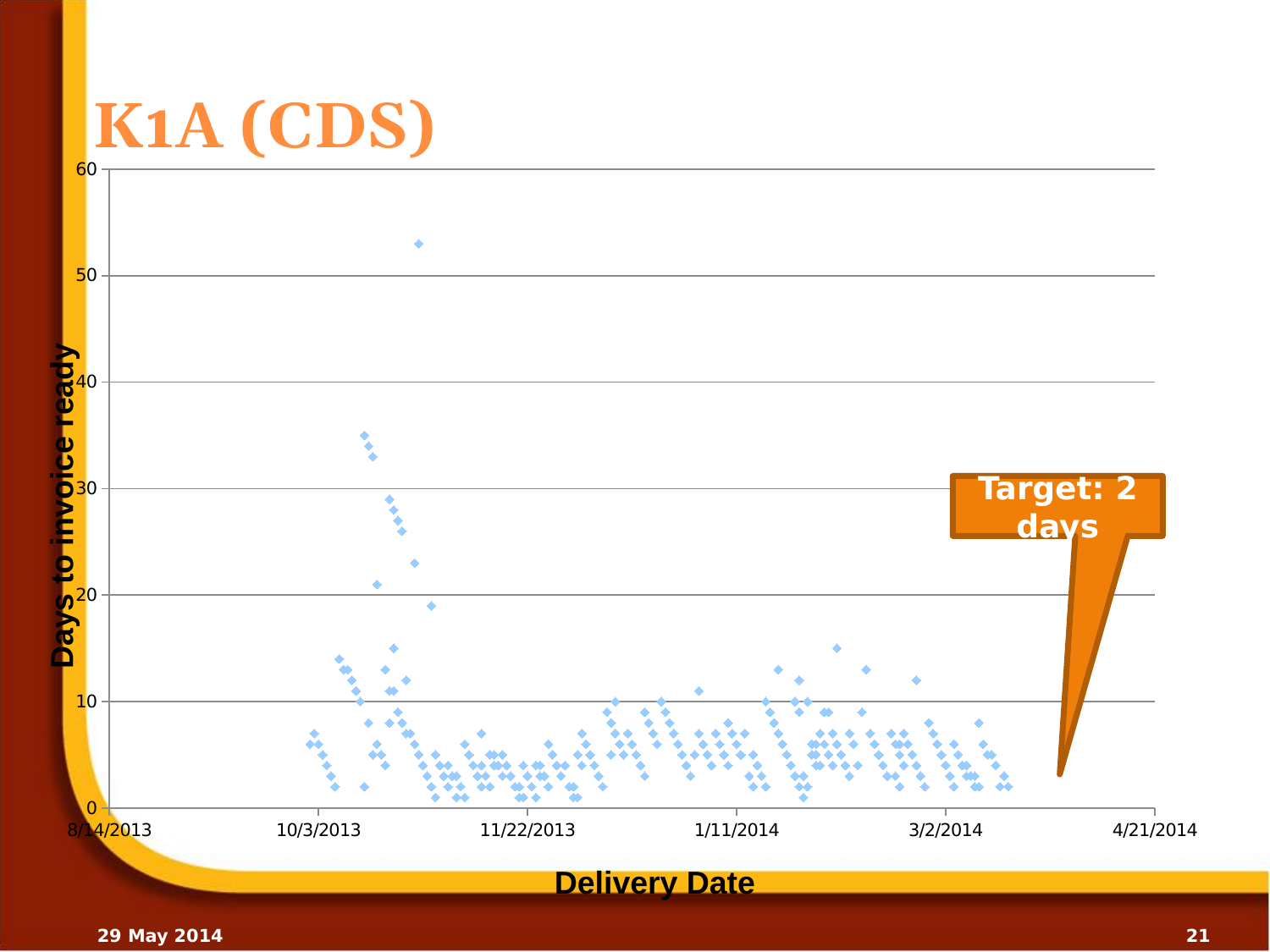

# K1A (CDS)

### Chart

| Category |  |
|---|---|
Target: 2 days
Days to invoice ready
Delivery Date
29 May 2014

21